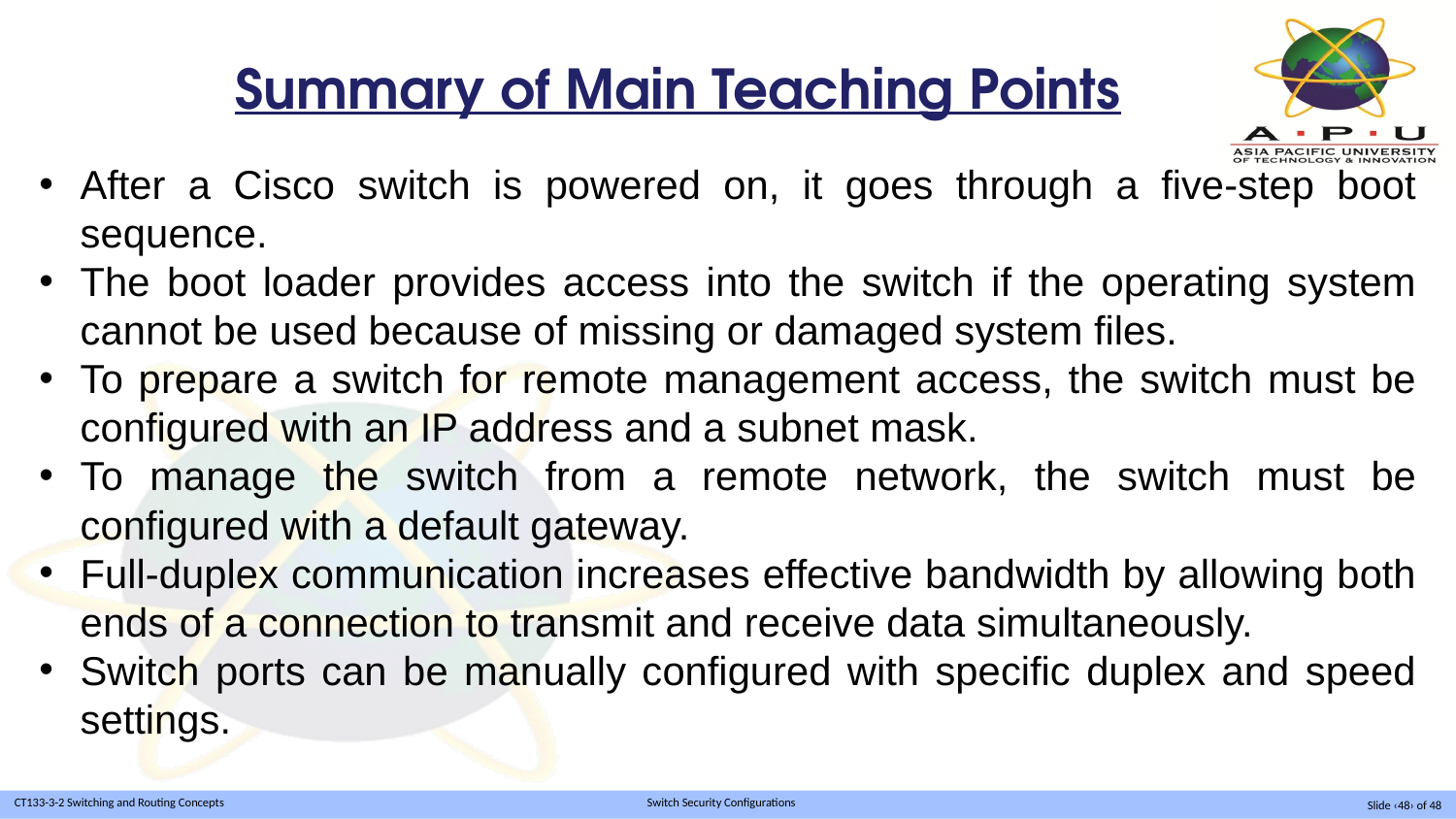

Summary of Main Teaching Points
After a Cisco switch is powered on, it goes through a five-step boot sequence.
The boot loader provides access into the switch if the operating system cannot be used because of missing or damaged system files.
To prepare a switch for remote management access, the switch must be configured with an IP address and a subnet mask.
To manage the switch from a remote network, the switch must be configured with a default gateway.
Full-duplex communication increases effective bandwidth by allowing both ends of a connection to transmit and receive data simultaneously.
Switch ports can be manually configured with specific duplex and speed settings.
Slide ‹48› of 48